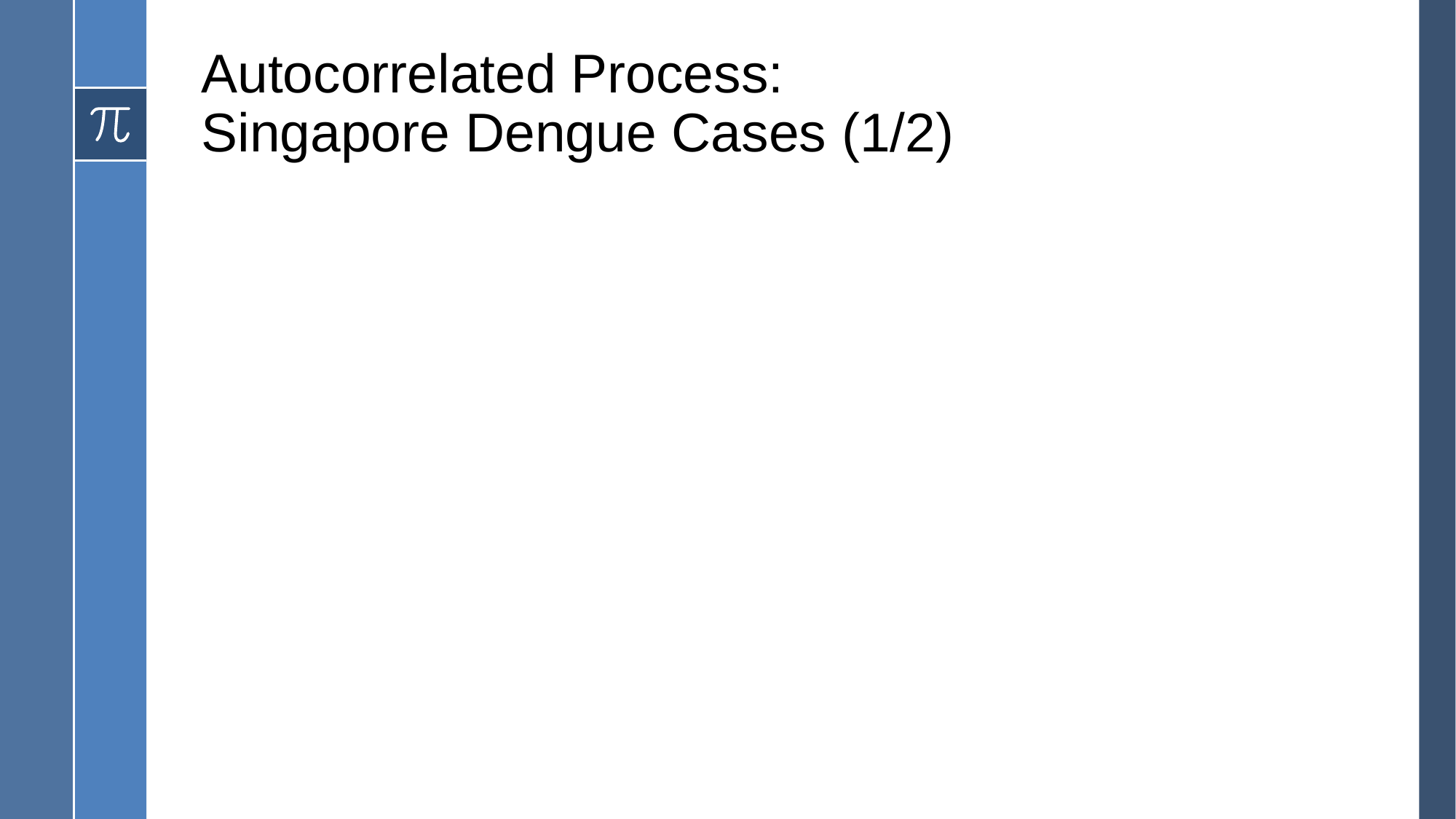

# Autocorrelated Process: Singapore Dengue Cases (1/2)